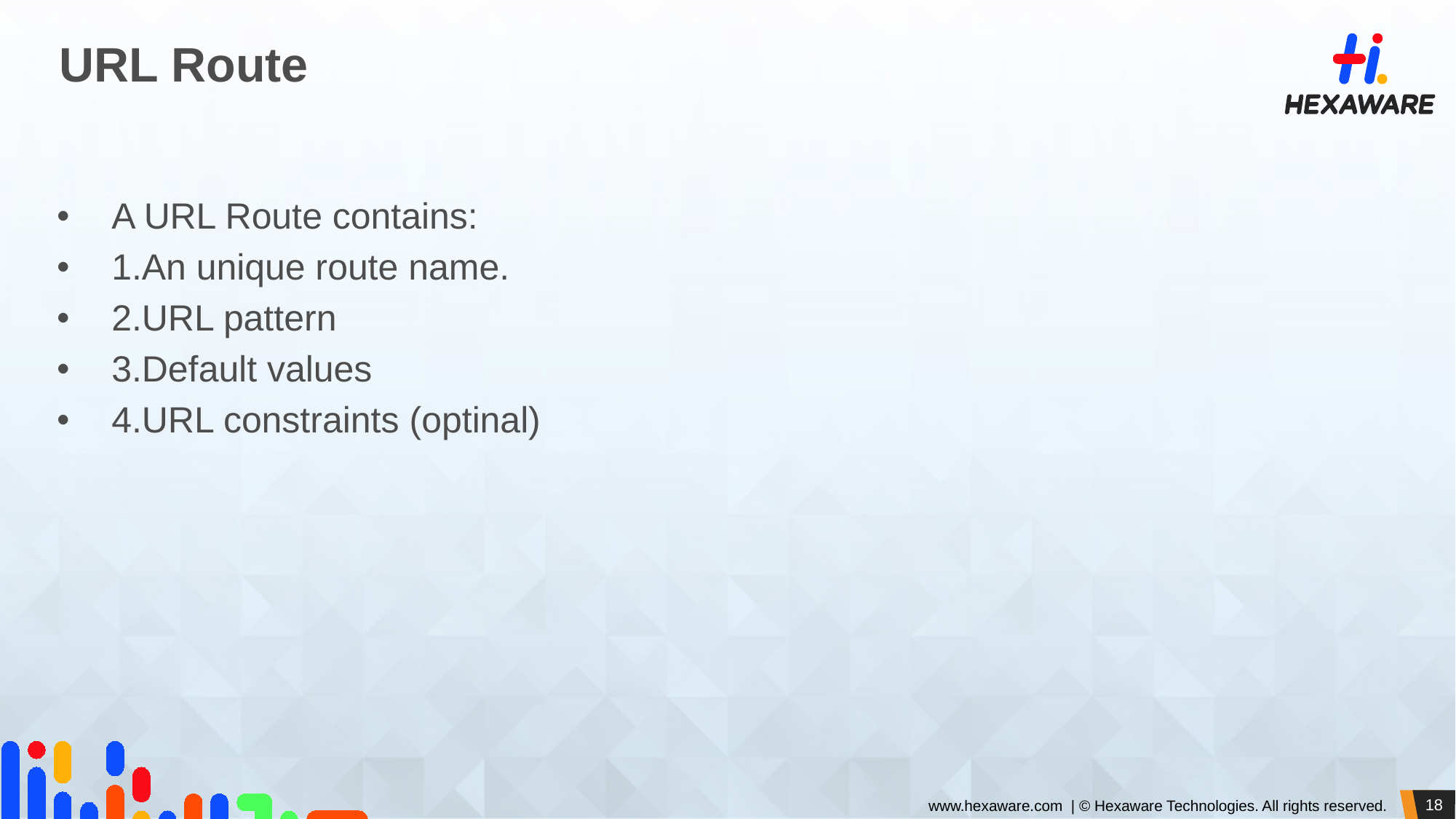

# URL Route
A URL Route contains:
1.An unique route name.
2.URL pattern
3.Default values
4.URL constraints (optinal)